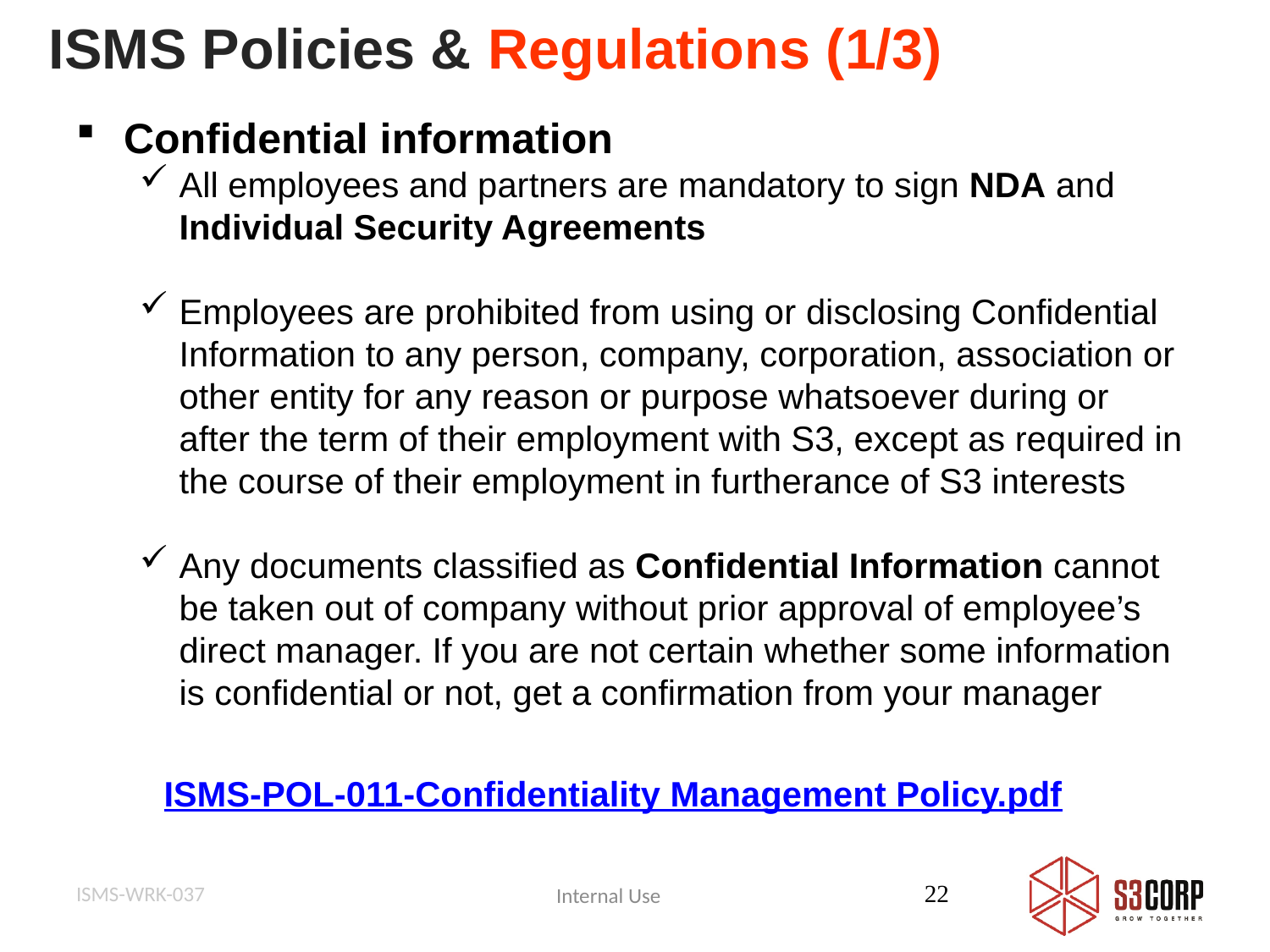

ISMS Policies & Regulations (1/3)
Confidential information
All employees and partners are mandatory to sign NDA and Individual Security Agreements

Employees are prohibited from using or disclosing Confidential Information to any person, company, corporation, association or other entity for any reason or purpose whatsoever during or after the term of their employment with S3, except as required in the course of their employment in furtherance of S3 interests

Any documents classified as Confidential Information cannot be taken out of company without prior approval of employee’s direct manager. If you are not certain whether some information is confidential or not, get a confirmation from your manager
ISMS-POL-011-Confidentiality Management Policy.pdf
ISMS-WRK-037
22